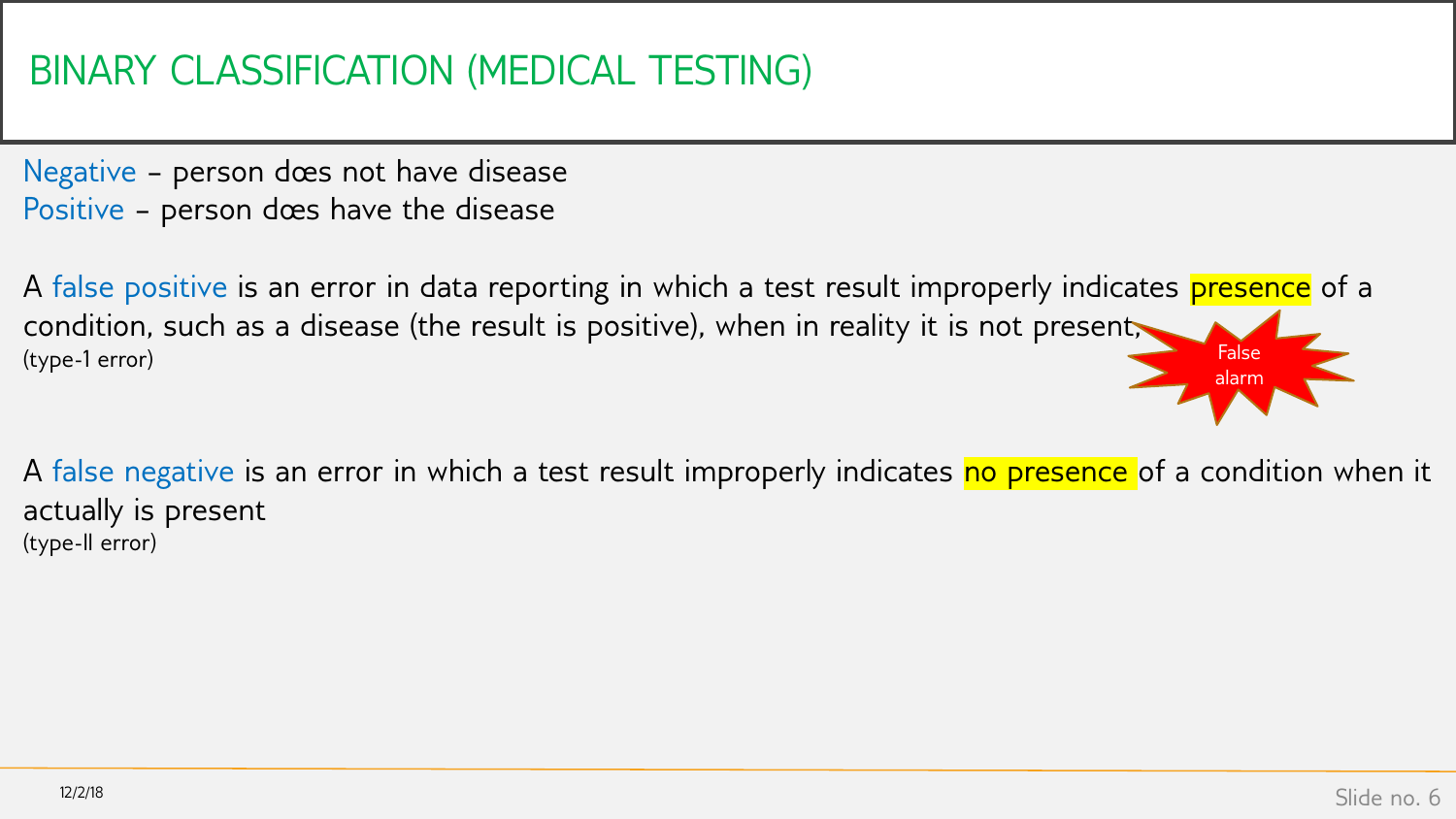

# BINARY CLASSIFICATION (MEDICAL TESTING)
Negative – person does not have disease
Positive – person does have the disease

A false positive is an error in data reporting in which a test result improperly indicates presence of a condition, such as a disease (the result is positive), when in reality it is not present,
(type-1 error)

A false negative is an error in which a test result improperly indicates no presence of a condition when it actually is present
(type-II error)

False alarm
12/2/18
Slide no. 6